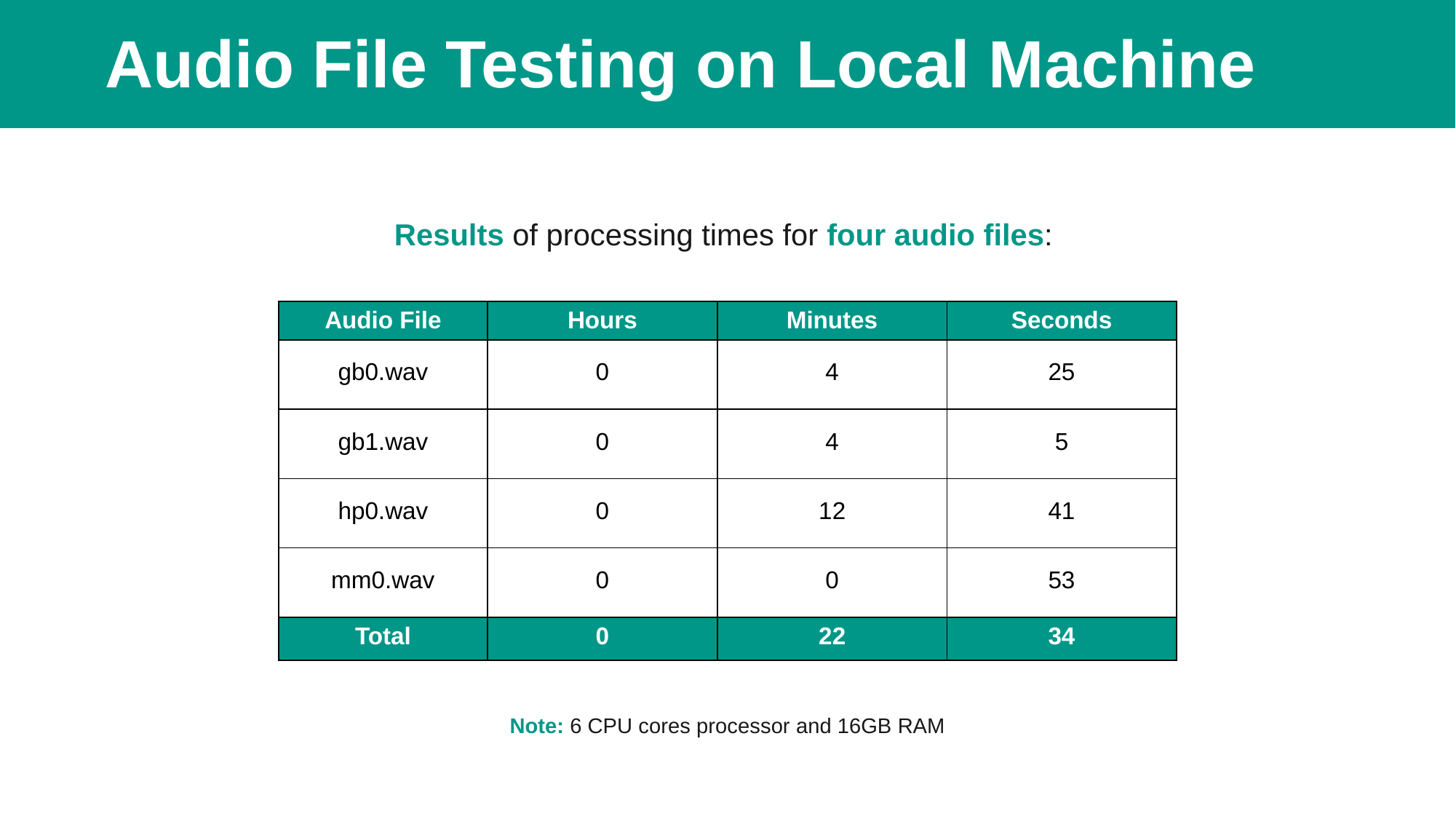

# Audio File Testing on Local Machine
Results of processing times for four audio files:
| Audio File | Hours | Minutes | Seconds |
| --- | --- | --- | --- |
| gb0.wav | 0 | 4 | 25 |
| gb1.wav | 0 | 4 | 5 |
| hp0.wav | 0 | 12 | 41 |
| mm0.wav | 0 | 0 | 53 |
| Total | 0 | 22 | 34 |
Note: 6 CPU cores processor and 16GB RAM